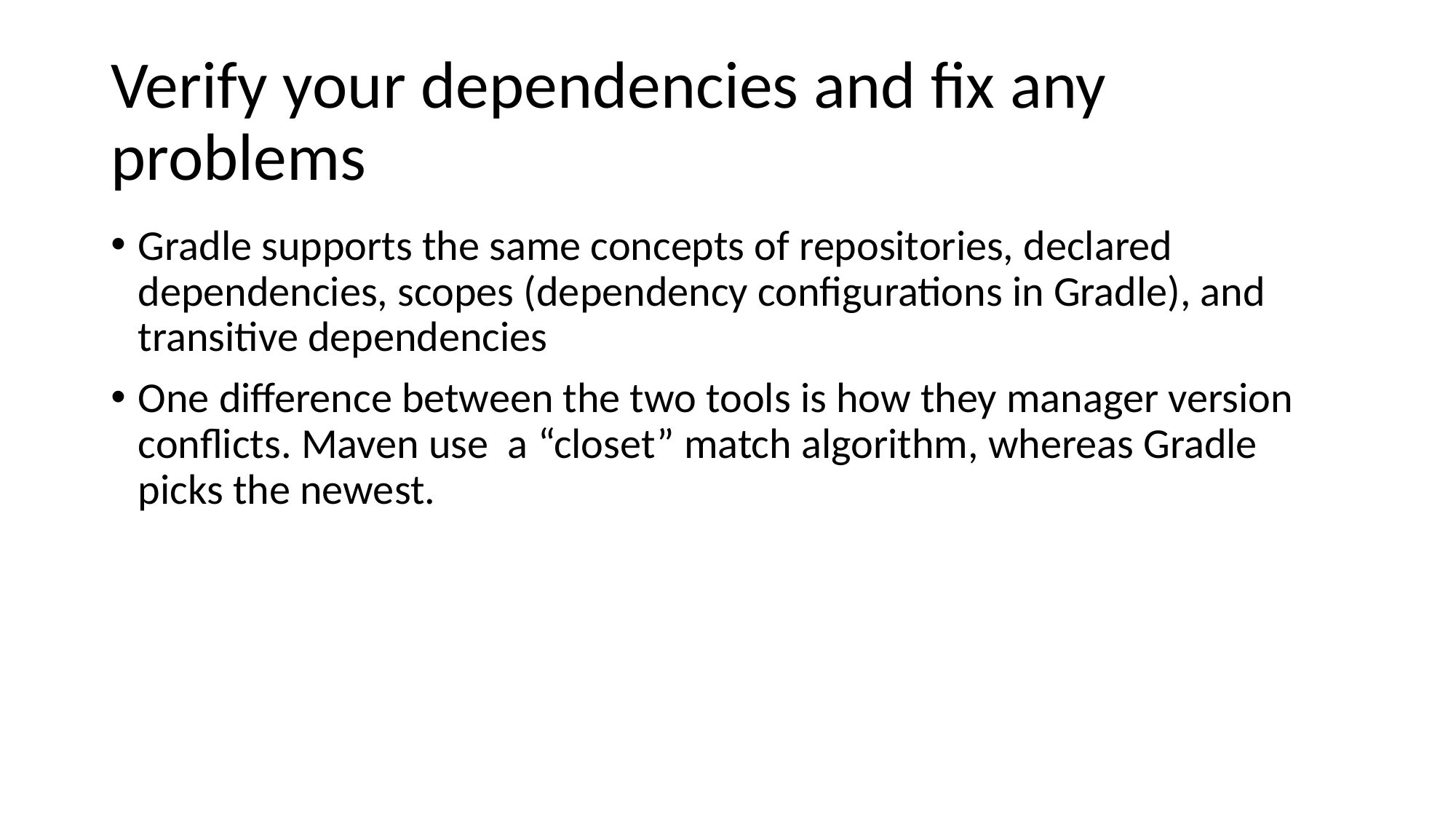

# Verify your dependencies and fix any problems
Gradle supports the same concepts of repositories, declared dependencies, scopes (dependency configurations in Gradle), and transitive dependencies
One difference between the two tools is how they manager version conflicts. Maven use  a “closet” match algorithm, whereas Gradle picks the newest.